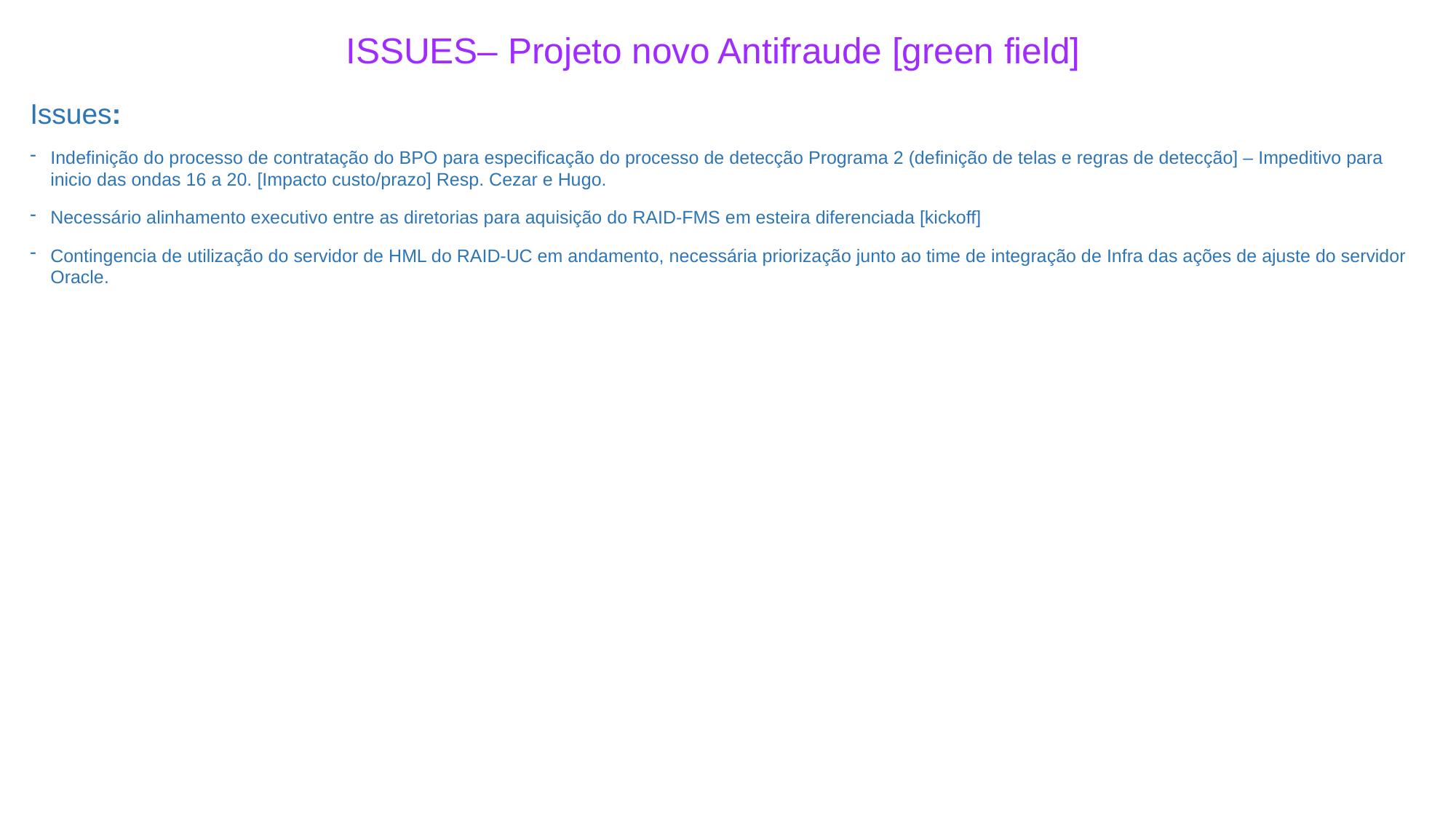

# ISSUES– Projeto novo Antifraude [green field]
Issues:
Indefinição do processo de contratação do BPO para especificação do processo de detecção Programa 2 (definição de telas e regras de detecção] – Impeditivo para inicio das ondas 16 a 20. [Impacto custo/prazo] Resp. Cezar e Hugo.
Necessário alinhamento executivo entre as diretorias para aquisição do RAID-FMS em esteira diferenciada [kickoff]
Contingencia de utilização do servidor de HML do RAID-UC em andamento, necessária priorização junto ao time de integração de Infra das ações de ajuste do servidor Oracle.